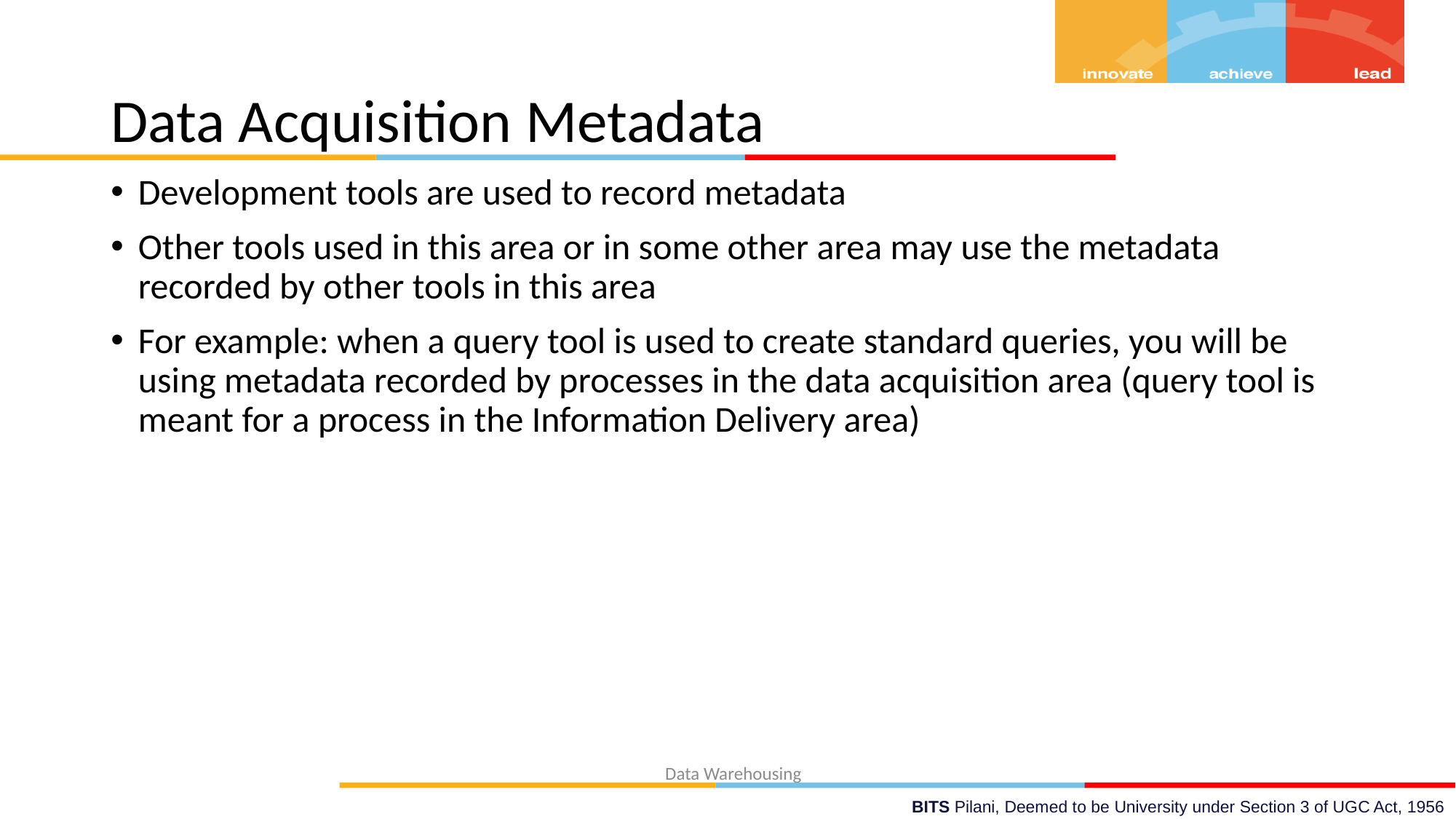

# Data Acquisition Metadata
Development tools are used to record metadata
Other tools used in this area or in some other area may use the metadata recorded by other tools in this area
For example: when a query tool is used to create standard queries, you will be using metadata recorded by processes in the data acquisition area (query tool is meant for a process in the Information Delivery area)